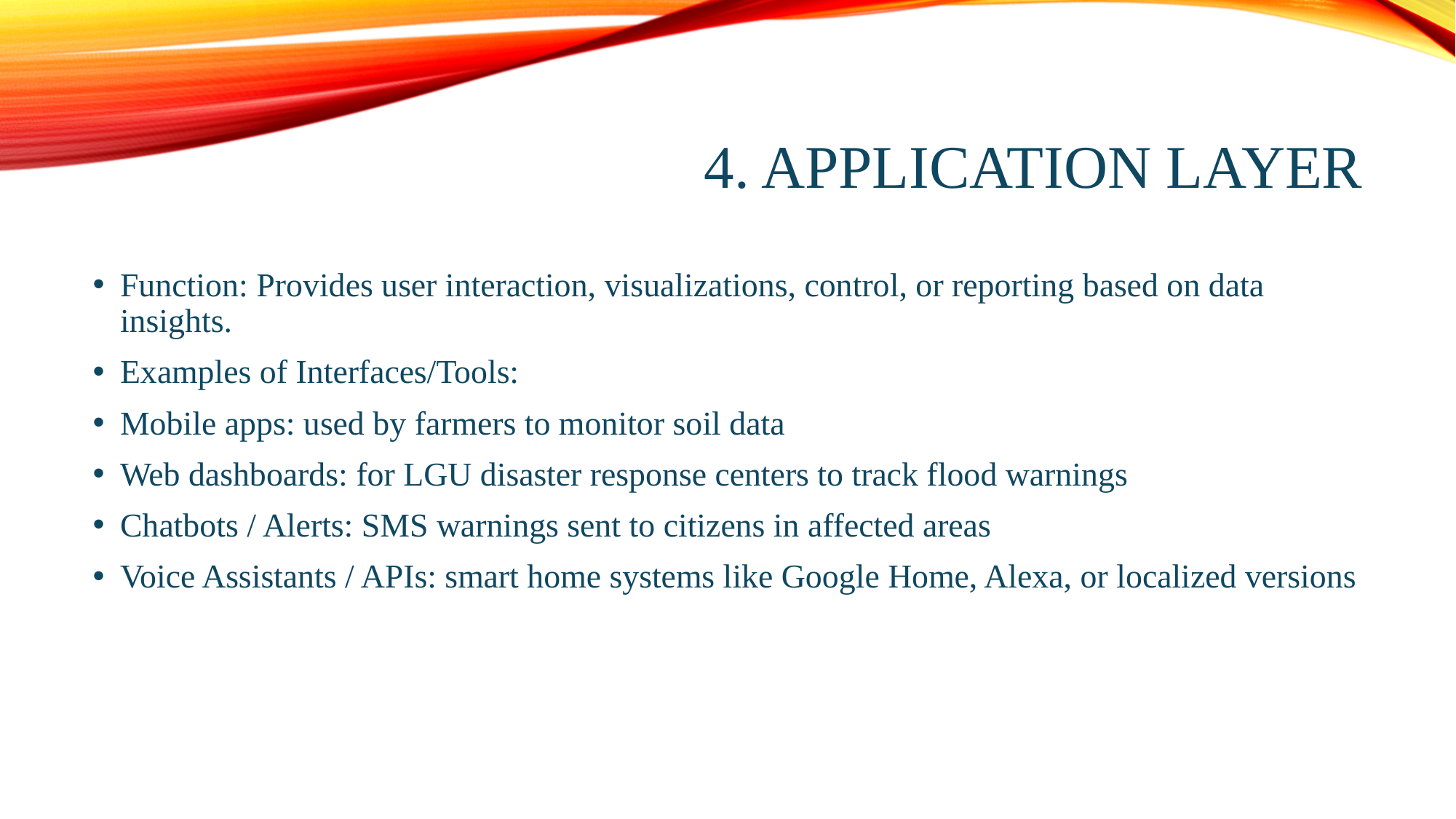

# 4. Application Layer
Function: Provides user interaction, visualizations, control, or reporting based on data insights.
Examples of Interfaces/Tools:
Mobile apps: used by farmers to monitor soil data
Web dashboards: for LGU disaster response centers to track flood warnings
Chatbots / Alerts: SMS warnings sent to citizens in affected areas
Voice Assistants / APIs: smart home systems like Google Home, Alexa, or localized versions